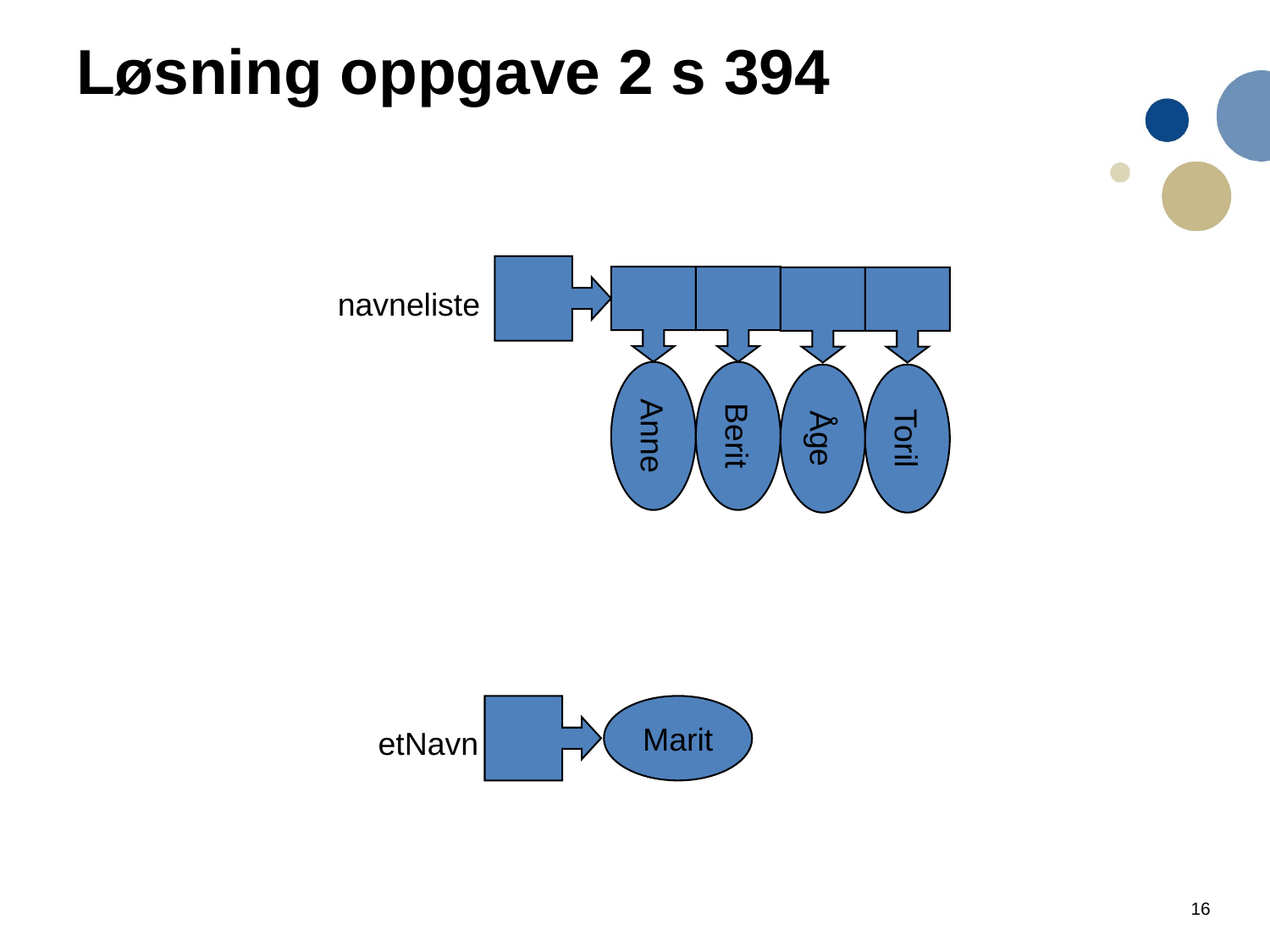

# Løsning oppgave 2 s 394

navneliste
Anne
Berit
Åge
Toril

Marit
etNavn